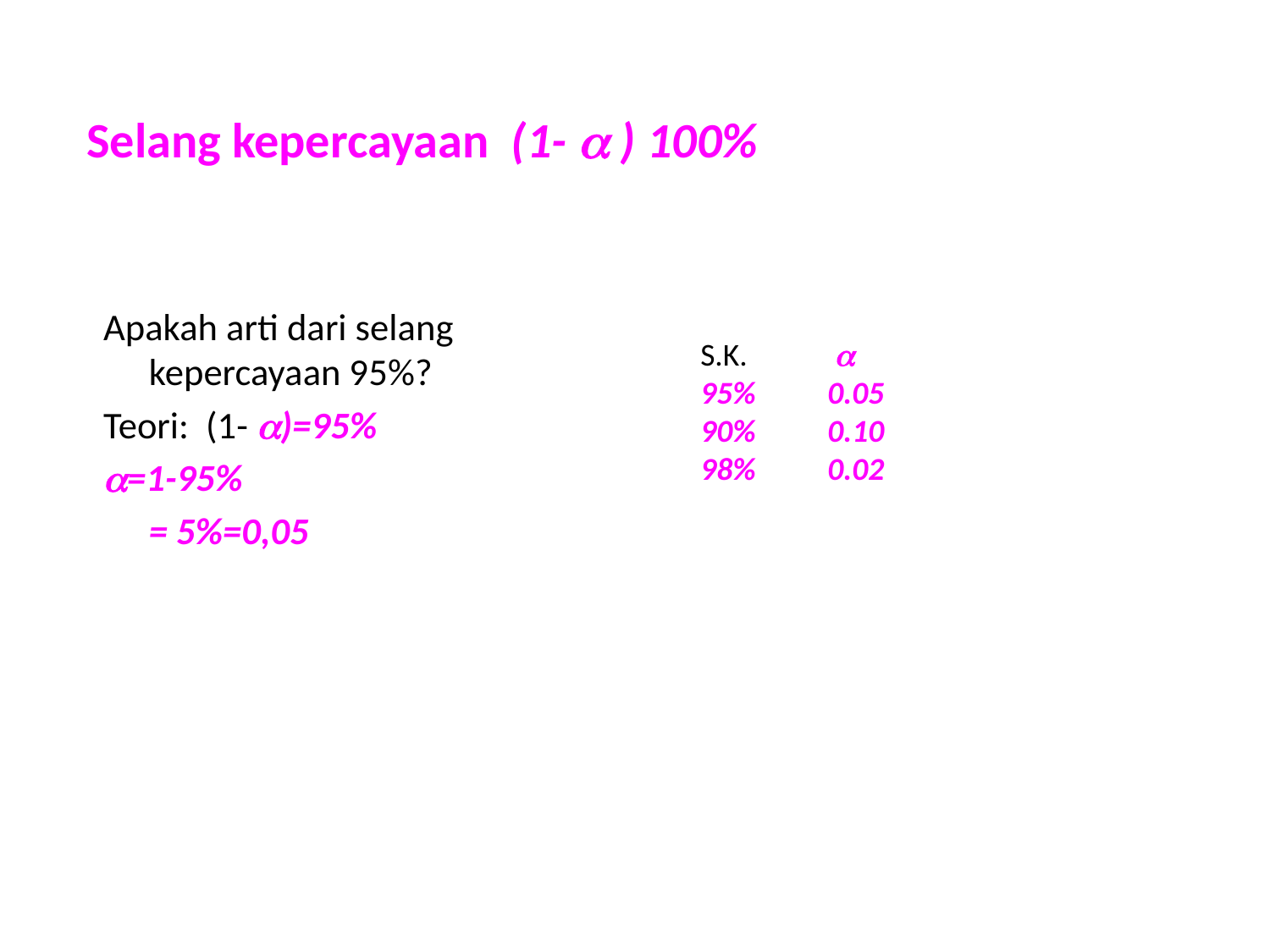

# Selang kepercayaan  (1- α ) 100%
Apakah arti dari selang kepercayaan 95%?
Teori:  (1- α)=95%
α=1-95%
	= 5%=0,05
S.K.	 α
95%	0.05
90%	0.10
98%	0.02